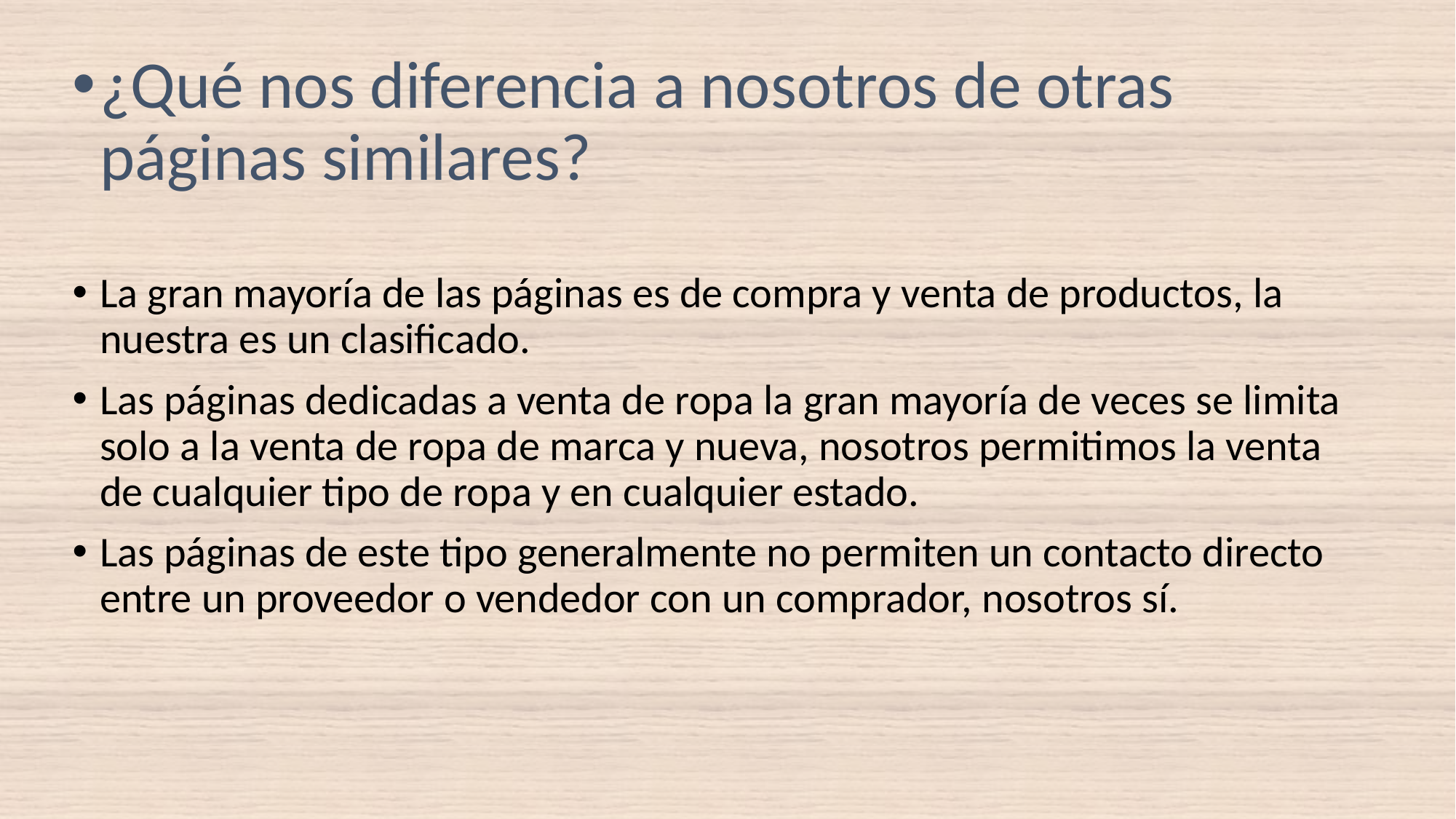

¿Qué nos diferencia a nosotros de otras páginas similares?

La gran mayoría de las páginas es de compra y venta de productos, la nuestra es un clasificado.
Las páginas dedicadas a venta de ropa la gran mayoría de veces se limita solo a la venta de ropa de marca y nueva, nosotros permitimos la venta de cualquier tipo de ropa y en cualquier estado.
Las páginas de este tipo generalmente no permiten un contacto directo entre un proveedor o vendedor con un comprador, nosotros sí.